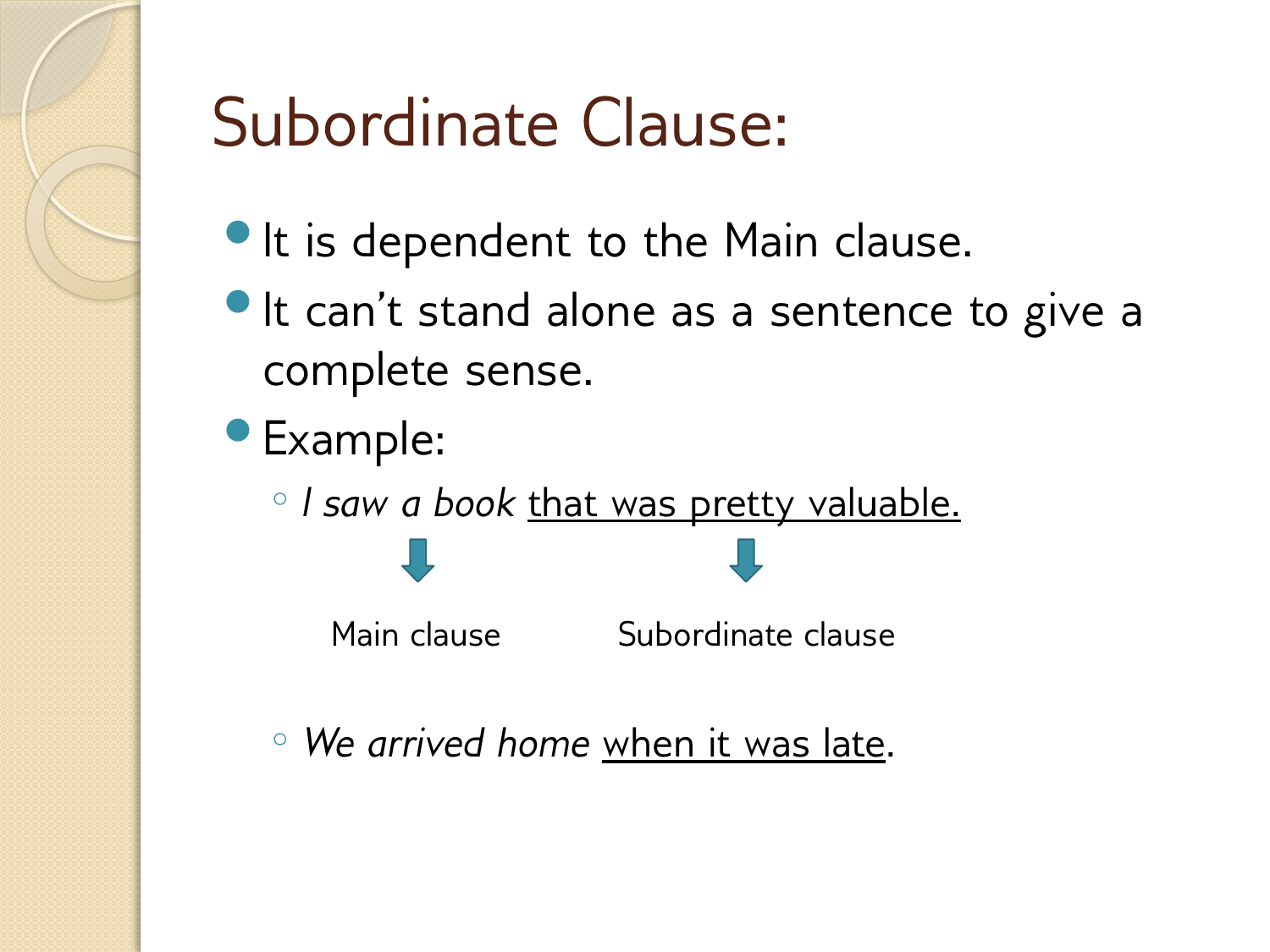

# Subordinate Clause:
It is dependent to the Main clause.
It can’t stand alone as a sentence to give a complete sense.
Example:
I saw a book that was pretty valuable.

      Main clause           Subordinate clause

We arrived home when it was late.